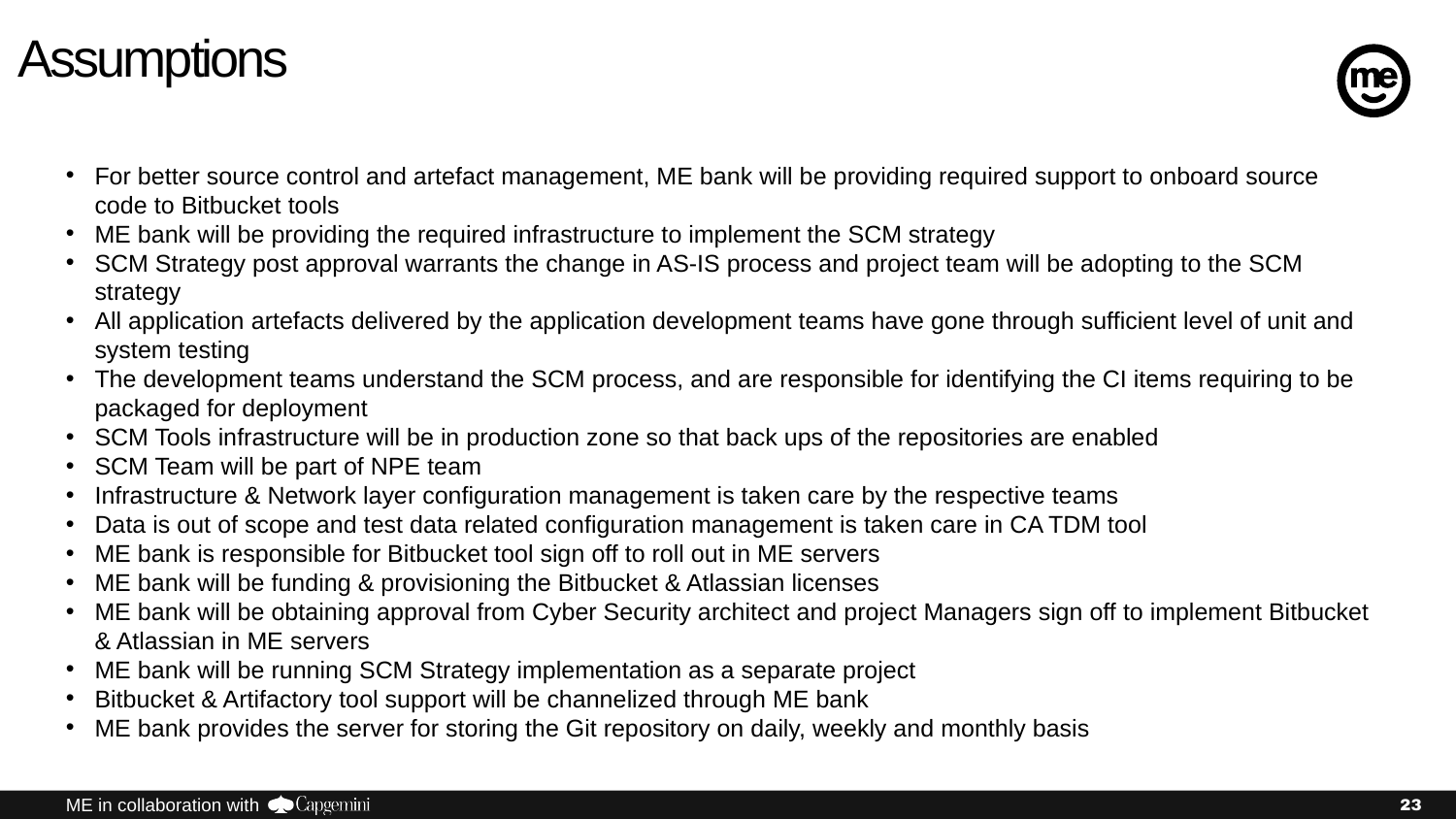

# Assumptions
For better source control and artefact management, ME bank will be providing required support to onboard source code to Bitbucket tools
ME bank will be providing the required infrastructure to implement the SCM strategy
SCM Strategy post approval warrants the change in AS-IS process and project team will be adopting to the SCM strategy
All application artefacts delivered by the application development teams have gone through sufficient level of unit and system testing
The development teams understand the SCM process, and are responsible for identifying the CI items requiring to be packaged for deployment
SCM Tools infrastructure will be in production zone so that back ups of the repositories are enabled
SCM Team will be part of NPE team
Infrastructure & Network layer configuration management is taken care by the respective teams
Data is out of scope and test data related configuration management is taken care in CA TDM tool
ME bank is responsible for Bitbucket tool sign off to roll out in ME servers
ME bank will be funding & provisioning the Bitbucket & Atlassian licenses
ME bank will be obtaining approval from Cyber Security architect and project Managers sign off to implement Bitbucket & Atlassian in ME servers
ME bank will be running SCM Strategy implementation as a separate project
Bitbucket & Artifactory tool support will be channelized through ME bank
ME bank provides the server for storing the Git repository on daily, weekly and monthly basis
23